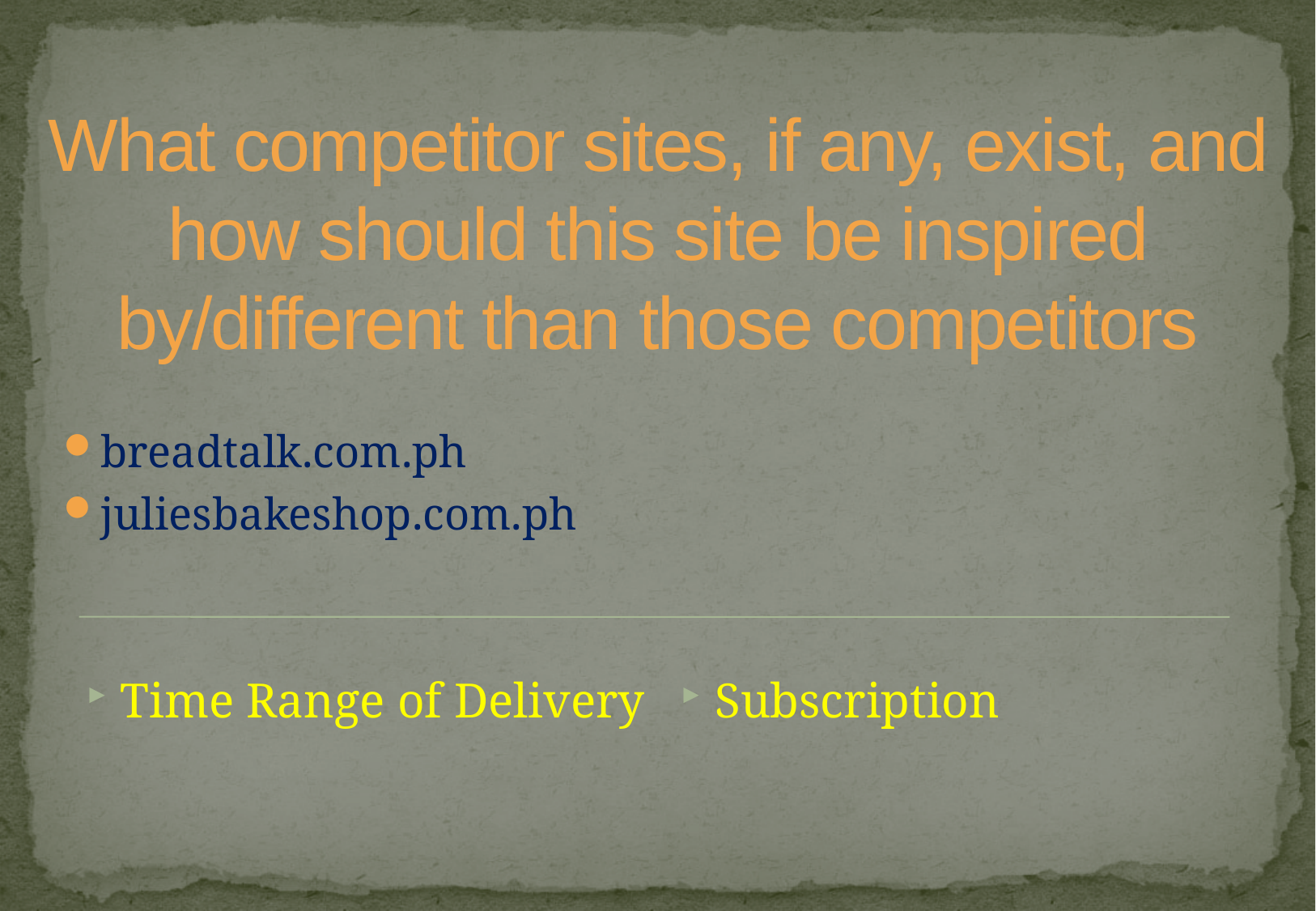

# What competitor sites, if any, exist, and how should this site be inspired by/different than those competitors
breadtalk.com.ph
juliesbakeshop.com.ph

Time Range of Delivery

Subscription